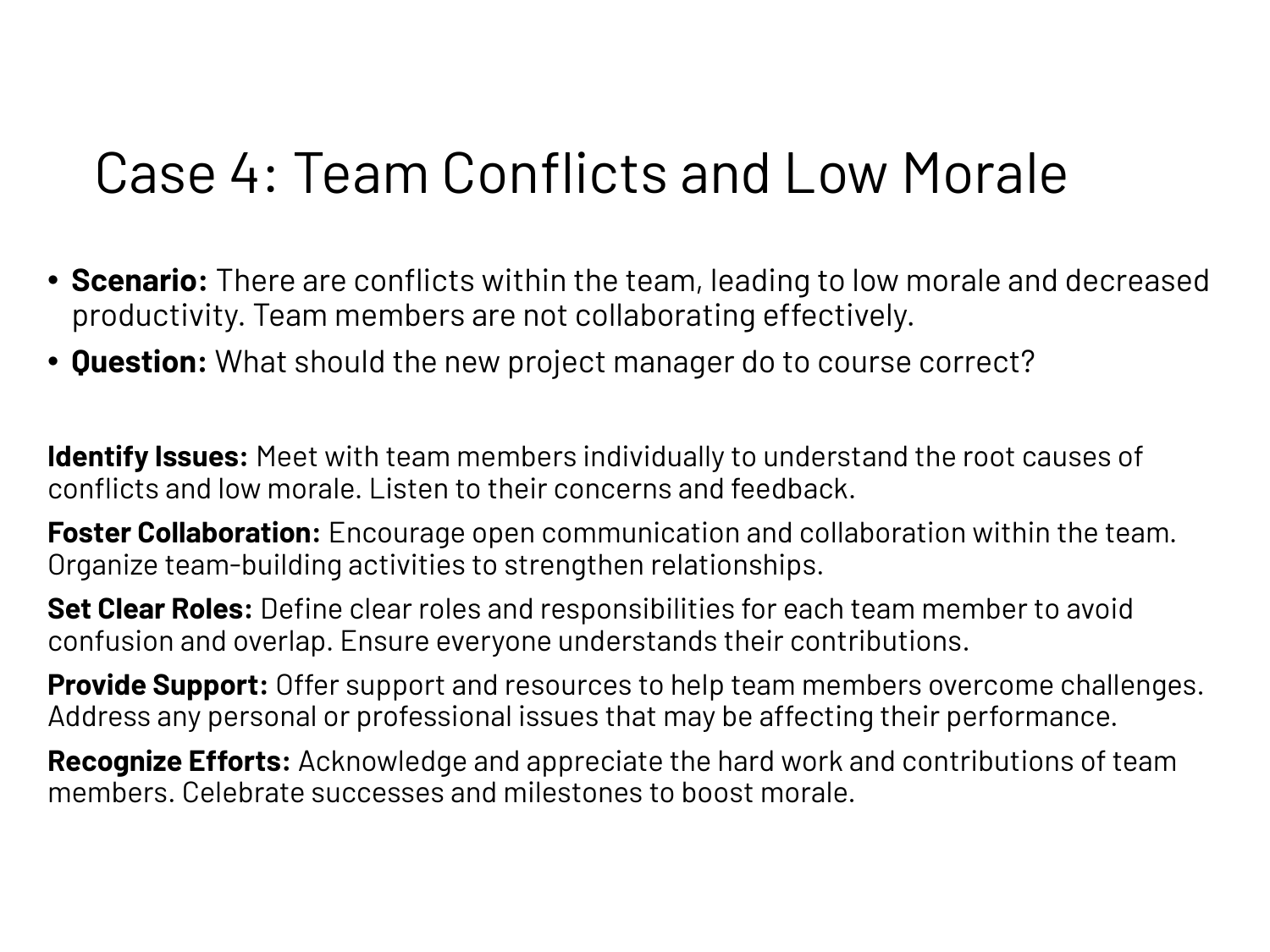

# Case 4: Team Conflicts and Low Morale
Scenario: There are conflicts within the team, leading to low morale and decreased productivity. Team members are not collaborating effectively.
Question: What should the new project manager do to course correct?

Identify Issues: Meet with team members individually to understand the root causes of conflicts and low morale. Listen to their concerns and feedback.
Foster Collaboration: Encourage open communication and collaboration within the team. Organize team-building activities to strengthen relationships.
Set Clear Roles: Define clear roles and responsibilities for each team member to avoid confusion and overlap. Ensure everyone understands their contributions.
Provide Support: Offer support and resources to help team members overcome challenges. Address any personal or professional issues that may be affecting their performance.
Recognize Efforts: Acknowledge and appreciate the hard work and contributions of team members. Celebrate successes and milestones to boost morale.